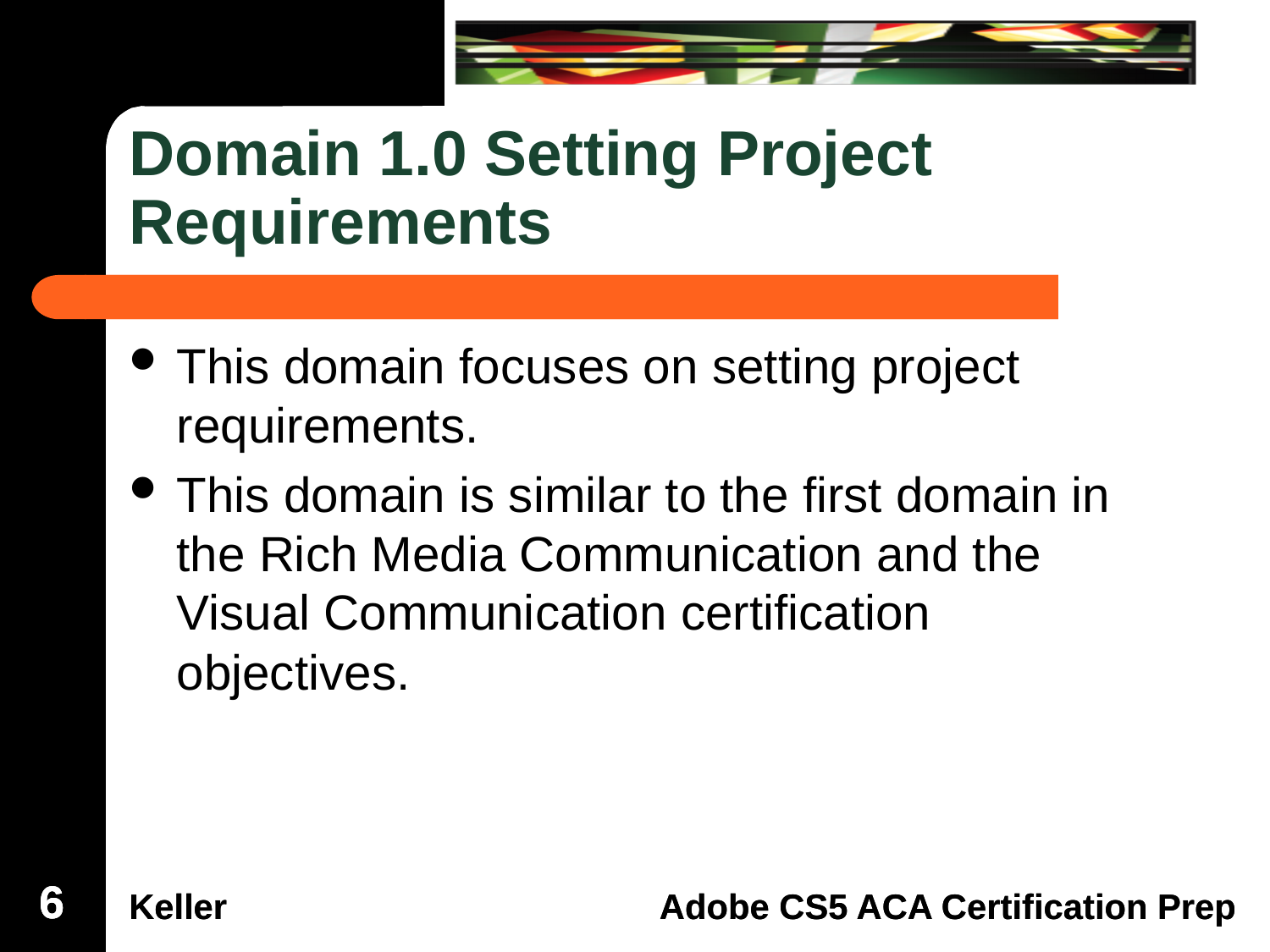

# Domain 1.0 Setting Project Requirements
This domain focuses on setting project requirements.
This domain is similar to the first domain in the Rich Media Communication and the Visual Communication certification objectives.

6
6
6